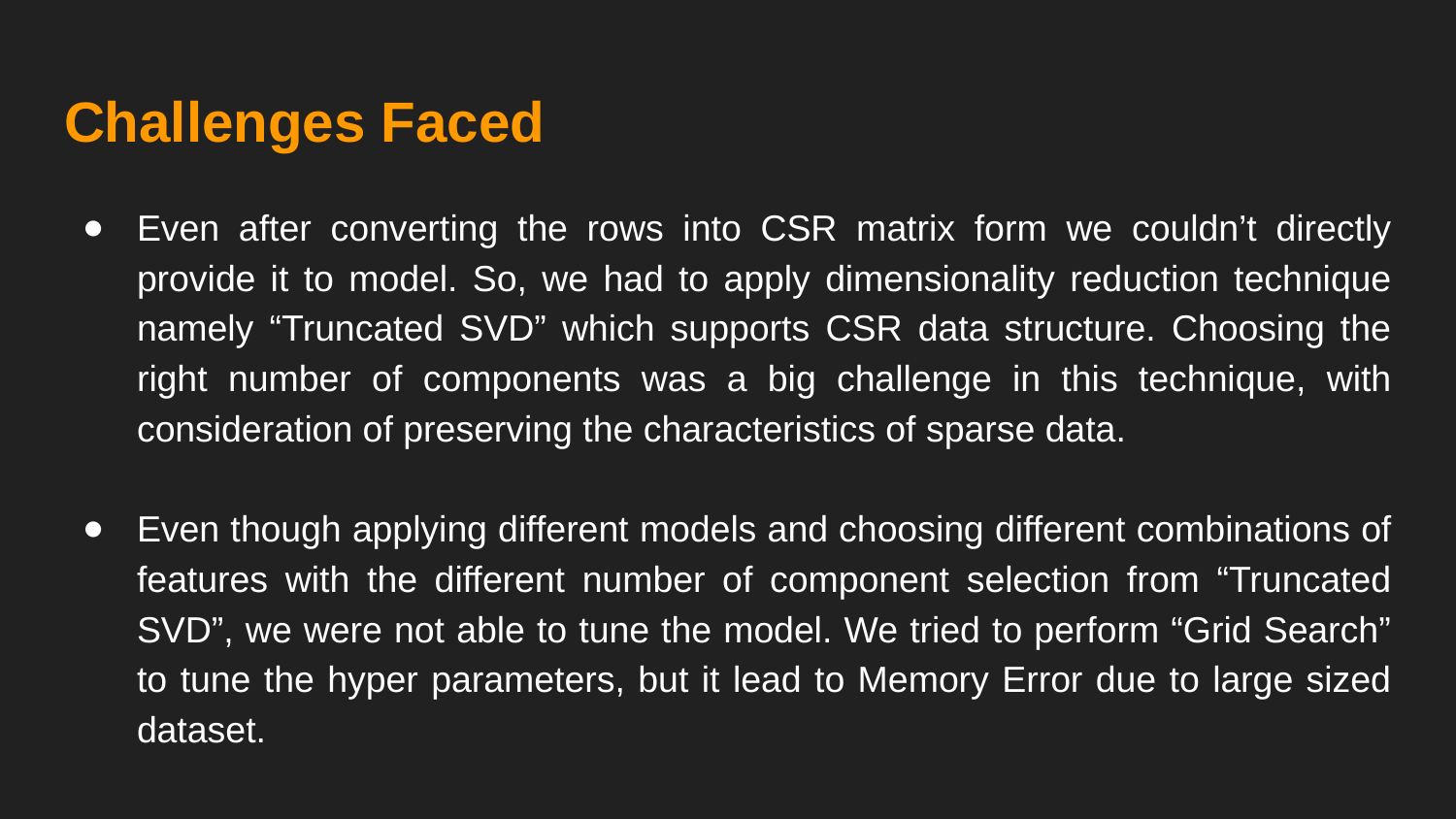

# Challenges Faced
Even after converting the rows into CSR matrix form we couldn’t directly provide it to model. So, we had to apply dimensionality reduction technique namely “Truncated SVD” which supports CSR data structure. Choosing the right number of components was a big challenge in this technique, with consideration of preserving the characteristics of sparse data.

Even though applying different models and choosing different combinations of features with the different number of component selection from “Truncated SVD”, we were not able to tune the model. We tried to perform “Grid Search” to tune the hyper parameters, but it lead to Memory Error due to large sized dataset.